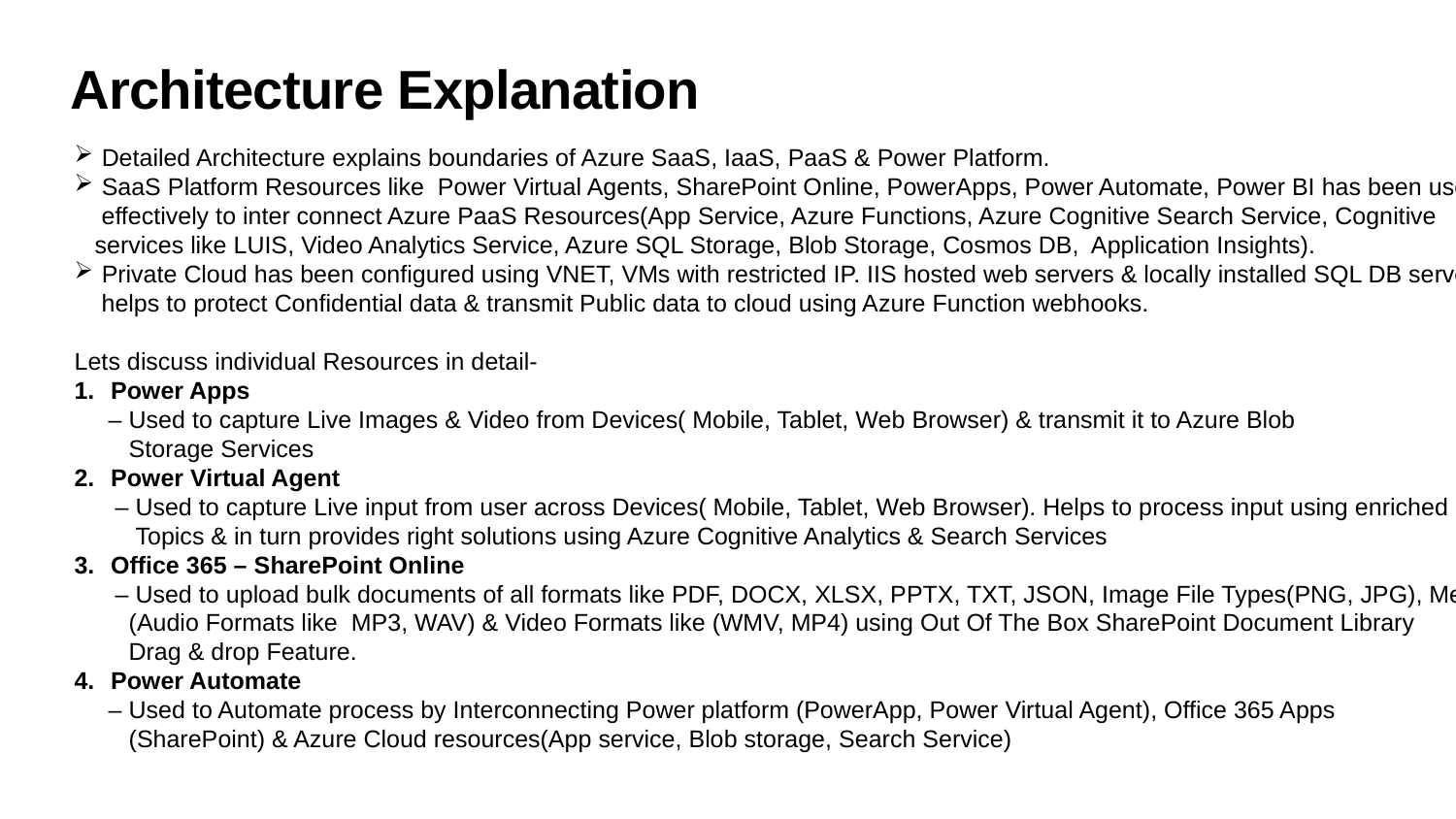

# Architecture Explanation
Detailed Architecture explains boundaries of Azure SaaS, IaaS, PaaS & Power Platform.
SaaS Platform Resources like  Power Virtual Agents, SharePoint Online, PowerApps, Power Automate, Power BI has been used
    effectively to inter connect Azure PaaS Resources(App Service, Azure Functions, Azure Cognitive Search Service, Cognitive
   services like LUIS, Video Analytics Service, Azure SQL Storage, Blob Storage, Cosmos DB,  Application Insights).
Private Cloud has been configured using VNET, VMs with restricted IP. IIS hosted web servers & locally installed SQL DB server
    helps to protect Confidential data & transmit Public data to cloud using Azure Function webhooks.

Lets discuss individual Resources in detail-
Power Apps
     – Used to capture Live Images & Video from Devices( Mobile, Tablet, Web Browser) & transmit it to Azure Blob
        Storage Services
Power Virtual Agent
      – Used to capture Live input from user across Devices( Mobile, Tablet, Web Browser). Helps to process input using enriched
         Topics & in turn provides right solutions using Azure Cognitive Analytics & Search Services
Office 365 – SharePoint Online
      – Used to upload bulk documents of all formats like PDF, DOCX, XLSX, PPTX, TXT, JSON, Image File Types(PNG, JPG), Media
        (Audio Formats like  MP3, WAV) & Video Formats like (WMV, MP4) using Out Of The Box SharePoint Document Library
        Drag & drop Feature.
Power Automate
     – Used to Automate process by Interconnecting Power platform (PowerApp, Power Virtual Agent), Office 365 Apps
        (SharePoint) & Azure Cloud resources(App service, Blob storage, Search Service)